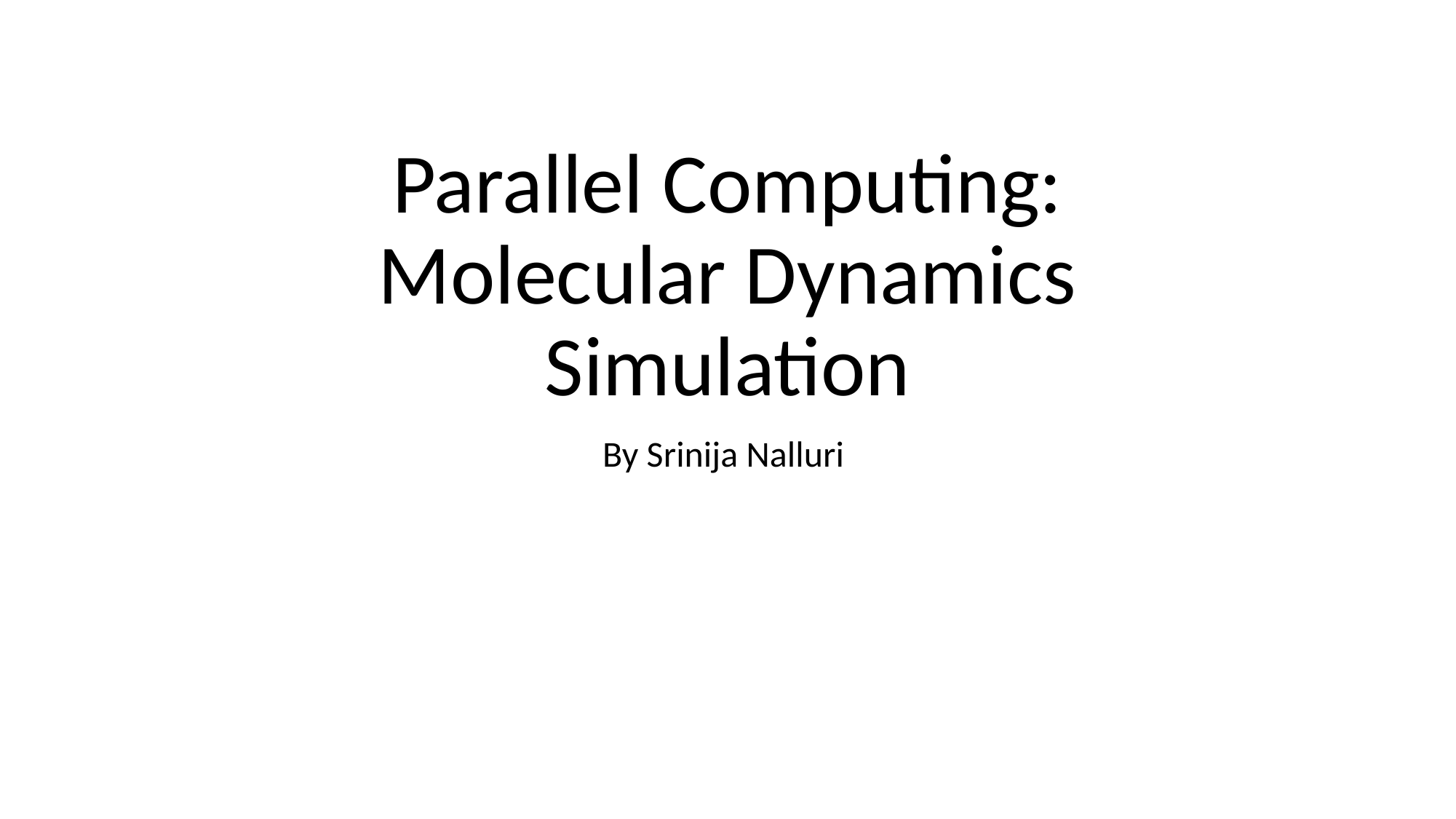

# Parallel Computing: Molecular Dynamics Simulation
By Srinija Nalluri